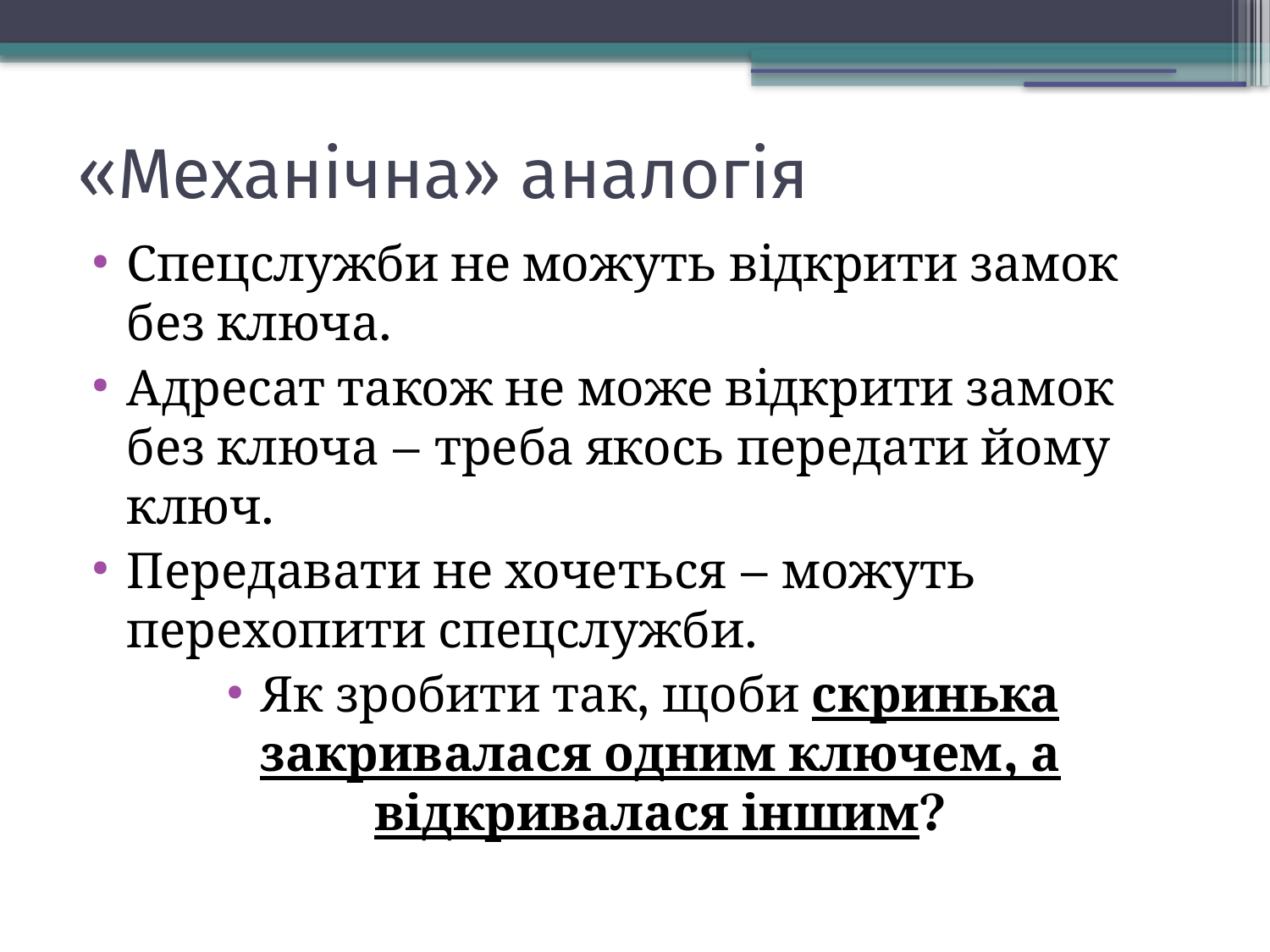

«Механічна» аналогія
Спецслужби не можуть відкрити замок без ключа.
Адресат також не може відкрити замок без ключа – треба якось передати йому ключ.
Передавати не хочеться – можуть перехопити спецслужби.
Як зробити так, щоби скринька закривалася одним ключем, а відкривалася іншим?